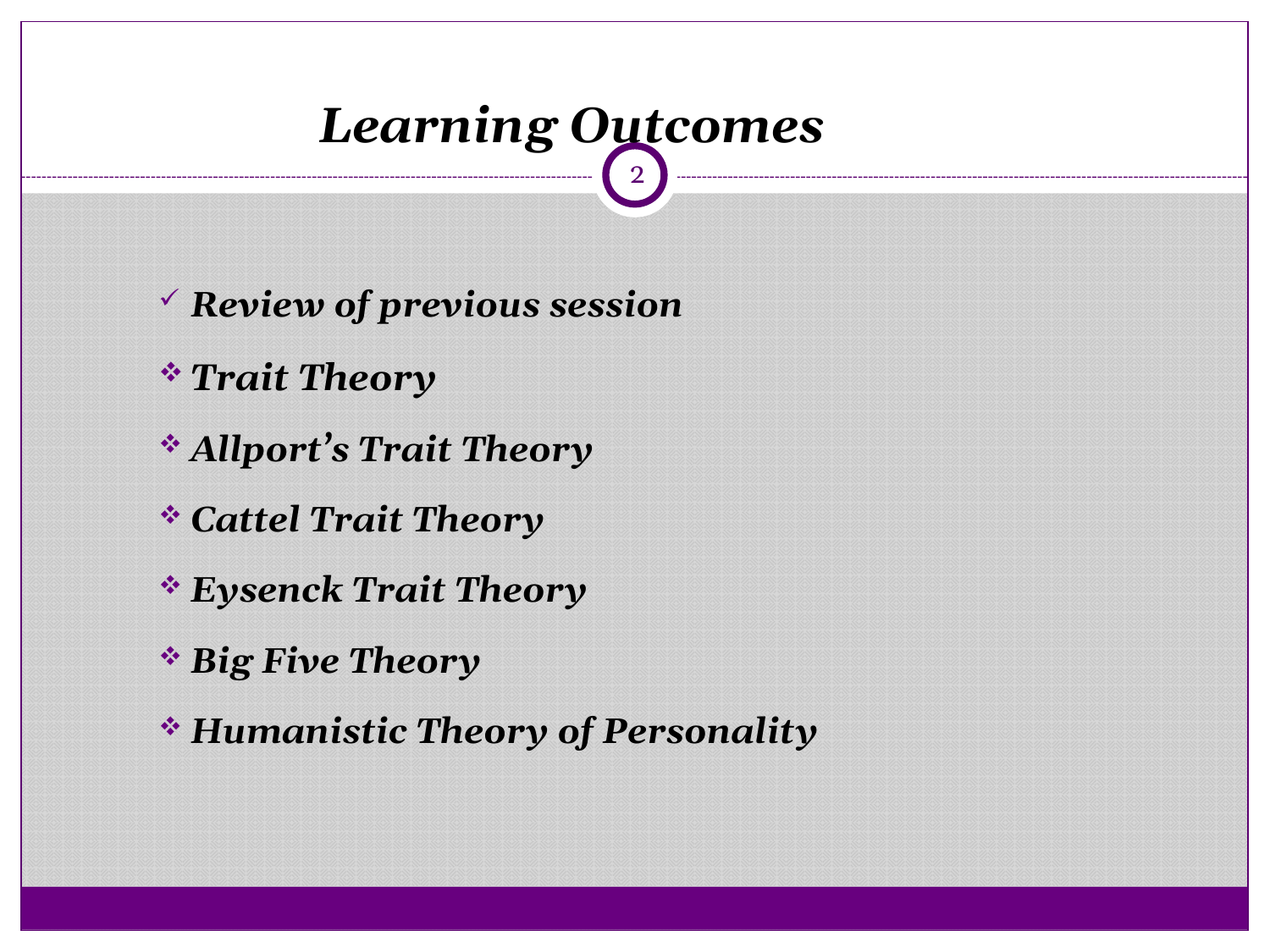

# Learning Outcomes
2
Review of previous session
Trait Theory
Allport’s Trait Theory
Cattel Trait Theory
Eysenck Trait Theory
Big Five Theory
Humanistic Theory of Personality